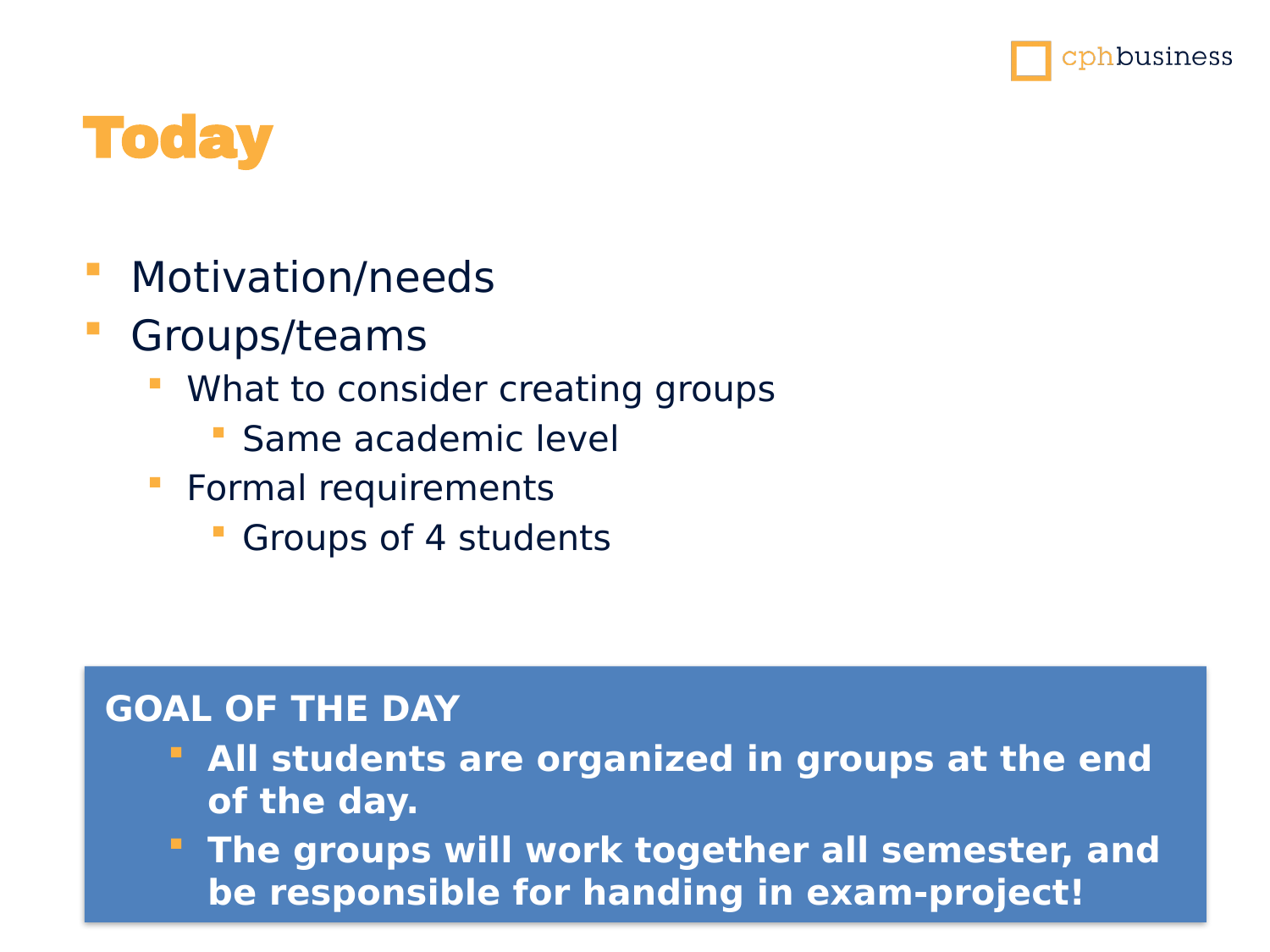

Today
Motivation/needs
Groups/teams
What to consider creating groups
Same academic level
Formal requirements
Groups of 4 students

GOAL OF THE DAY
All students are organized in groups at the end of the day.
The groups will work together all semester, and be responsible for handing in exam-project!